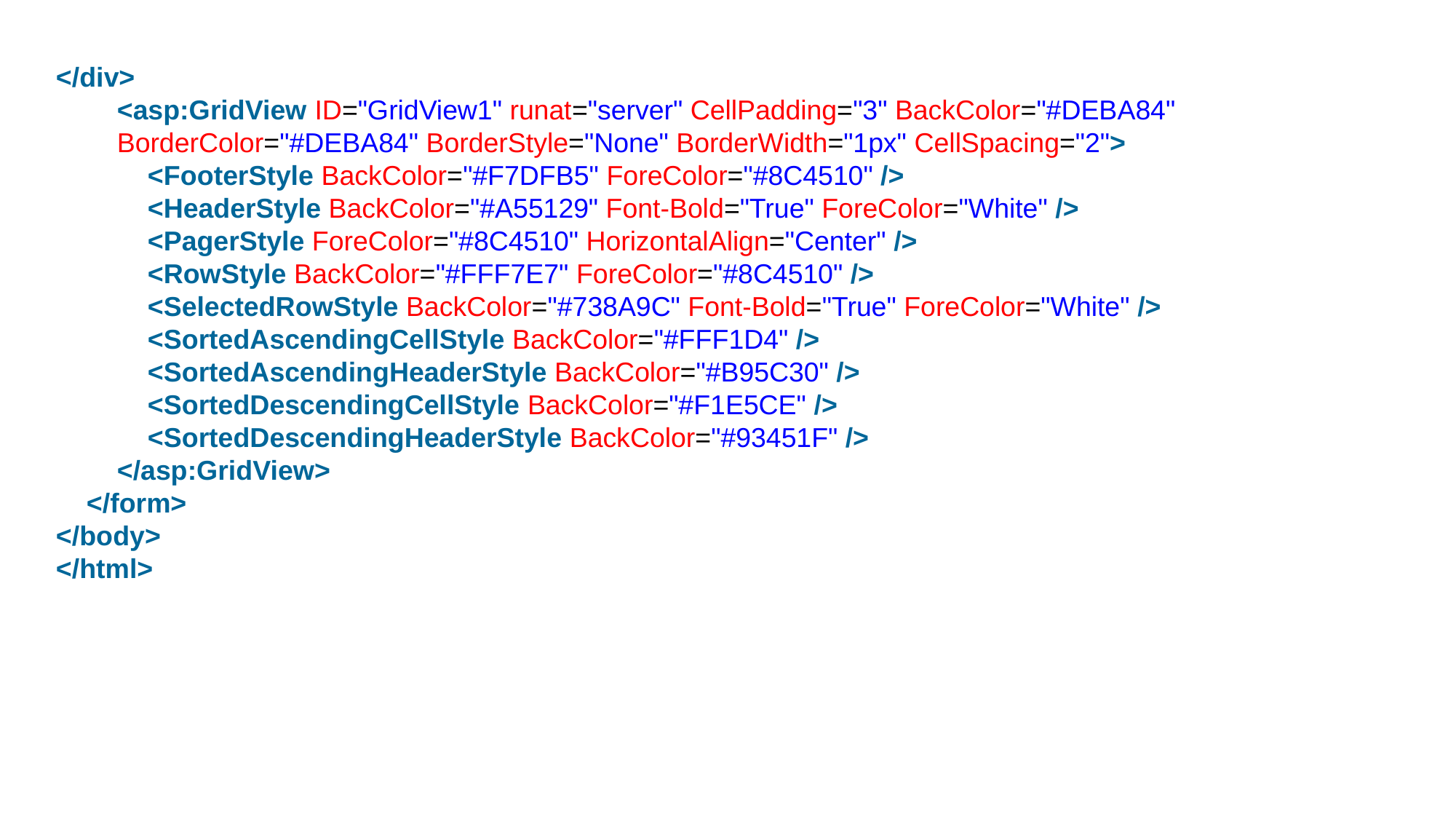

</div>
        <asp:GridView ID="GridView1" runat="server" CellPadding="3" BackColor="#DEBA84"
        BorderColor="#DEBA84" BorderStyle="None" BorderWidth="1px" CellSpacing="2">
            <FooterStyle BackColor="#F7DFB5" ForeColor="#8C4510" />
            <HeaderStyle BackColor="#A55129" Font-Bold="True" ForeColor="White" />
            <PagerStyle ForeColor="#8C4510" HorizontalAlign="Center" />
            <RowStyle BackColor="#FFF7E7" ForeColor="#8C4510" />
            <SelectedRowStyle BackColor="#738A9C" Font-Bold="True" ForeColor="White" />
            <SortedAscendingCellStyle BackColor="#FFF1D4" />
            <SortedAscendingHeaderStyle BackColor="#B95C30" />
            <SortedDescendingCellStyle BackColor="#F1E5CE" />
            <SortedDescendingHeaderStyle BackColor="#93451F" />
        </asp:GridView>
    </form>
</body>
</html>